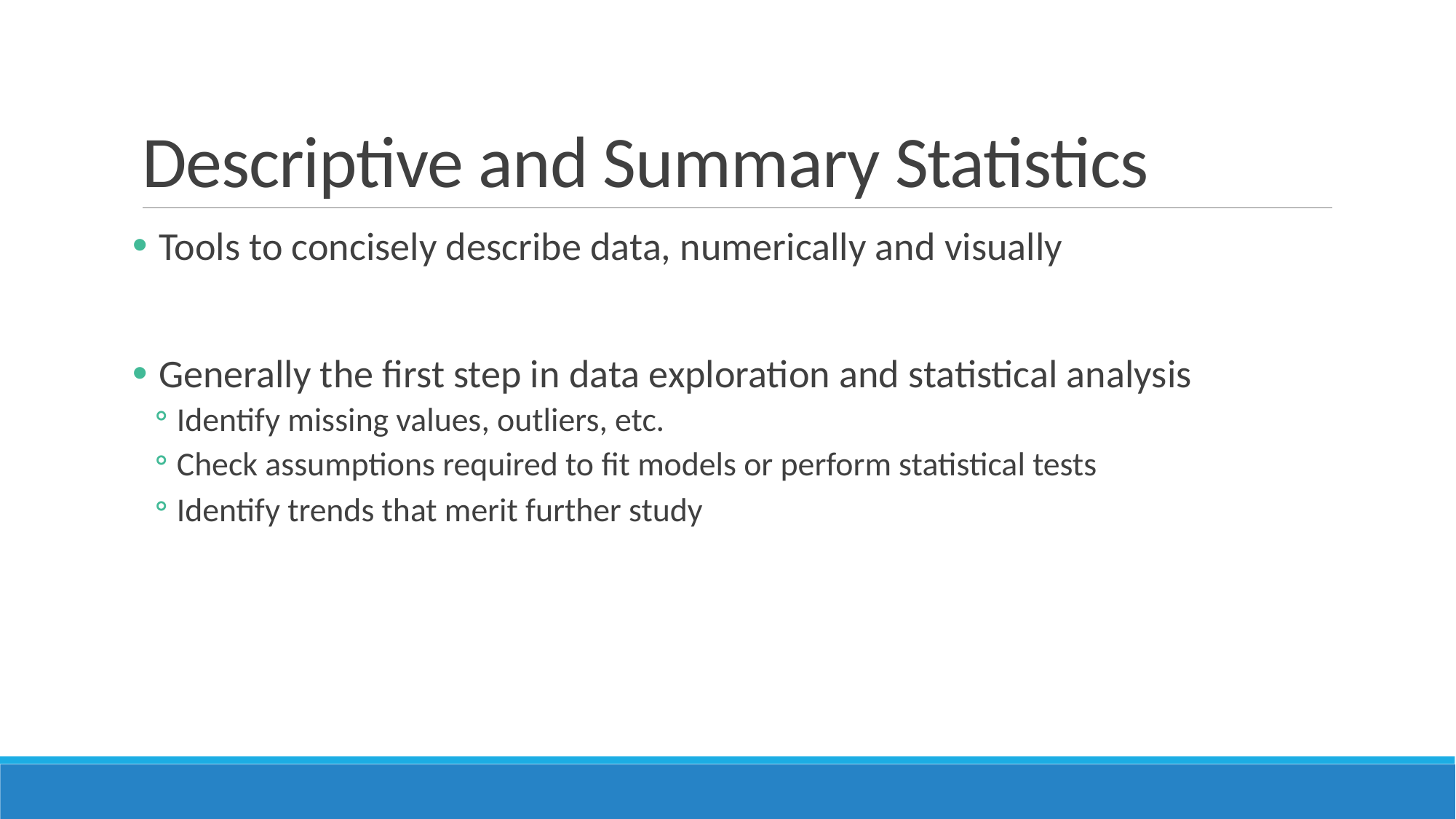

# Descriptive and Summary Statistics
Tools to concisely describe data, numerically and visually

Generally the first step in data exploration and statistical analysis
Identify missing values, outliers, etc.
Check assumptions required to fit models or perform statistical tests
Identify trends that merit further study